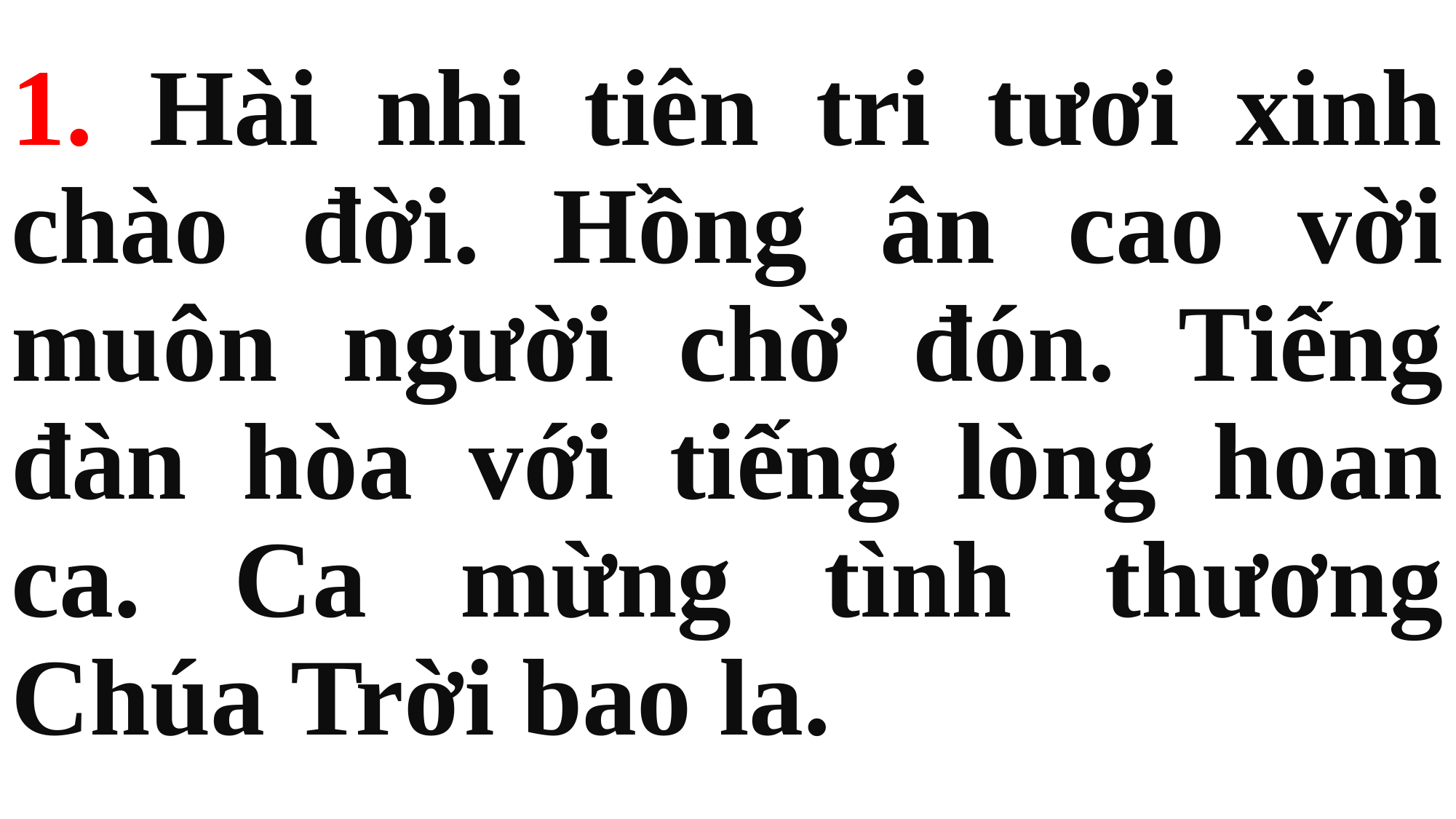

# 1. Hài nhi tiên tri tươi xinh chào đời. Hồng ân cao vời muôn người chờ đón. Tiếng đàn hòa với tiếng lòng hoan ca. Ca mừng tình thương Chúa Trời bao la.